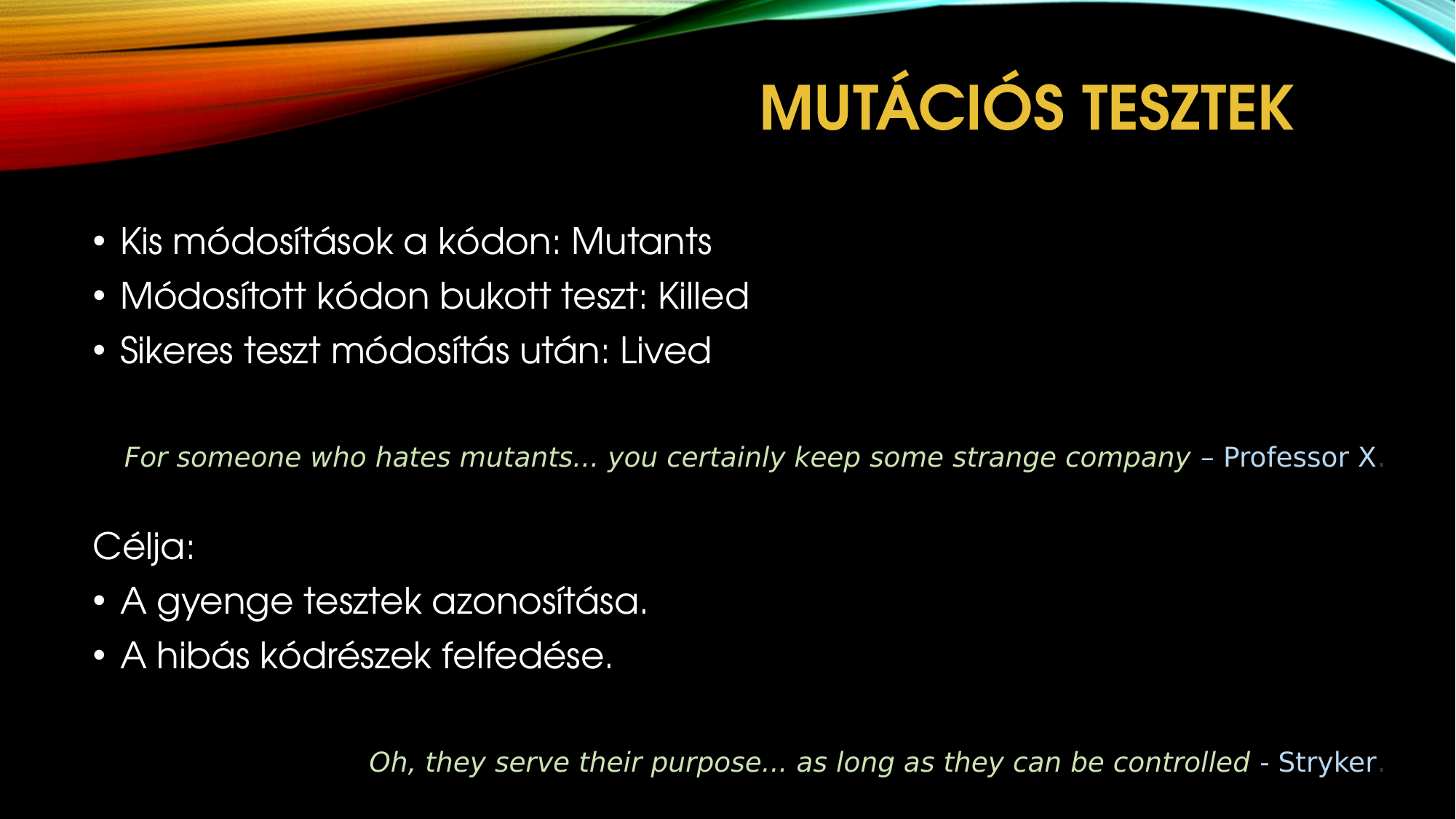

# Mutációs tesztek
Kis módosítások a kódon: Mutants
Módosított kódon bukott teszt: Killed
Sikeres teszt módosítás után: Lived

For someone who hates mutants... you certainly keep some strange company – Professor X.
Célja:
A gyenge tesztek azonosítása.
A hibás kódrészek felfedése.

Oh, they serve their purpose... as long as they can be controlled - Stryker.